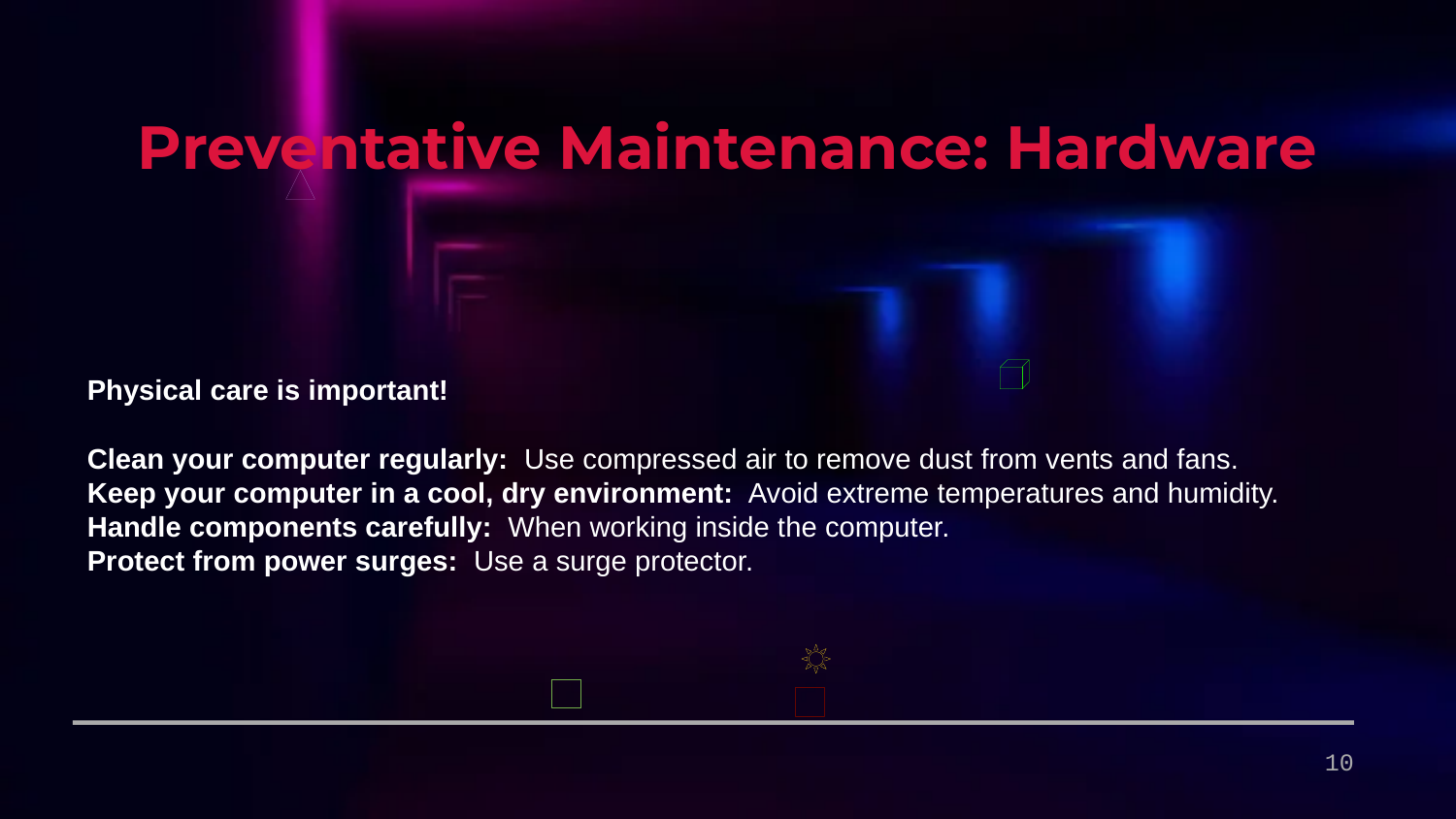

Preventative Maintenance: Hardware

Physical care is important!

Clean your computer regularly:  Use compressed air to remove dust from vents and fans.
Keep your computer in a cool, dry environment:  Avoid extreme temperatures and humidity.
Handle components carefully:  When working inside the computer.
Protect from power surges:  Use a surge protector.

10